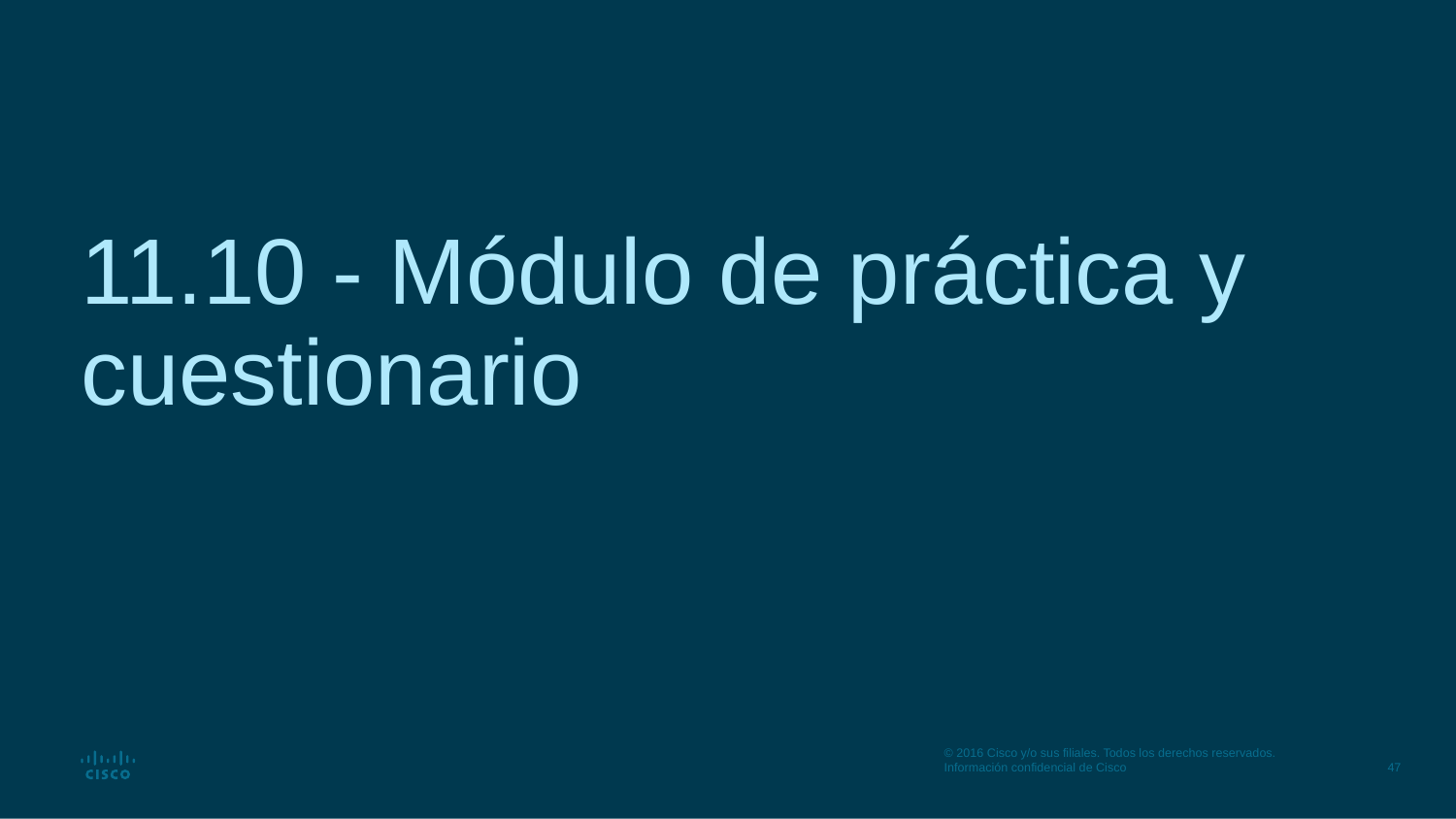

# 11.10 - Módulo de práctica y cuestionario